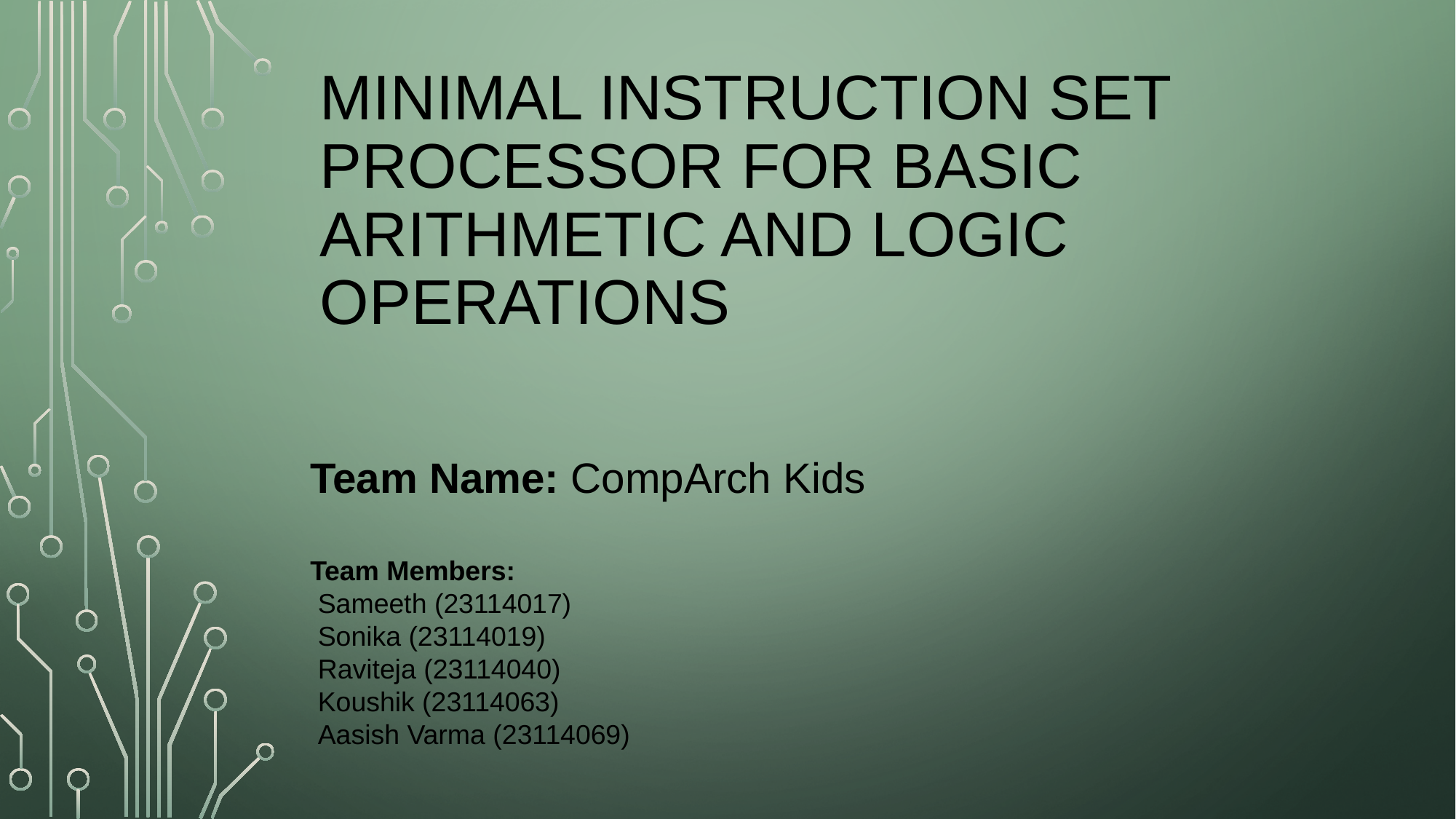

# Minimal Instruction Set Processor for Basic Arithmetic and Logic Operations
Team Name: CompArch Kids

Team Members:
 Sameeth (23114017)
 Sonika (23114019)
 Raviteja (23114040)
 Koushik (23114063)
 Aasish Varma (23114069)